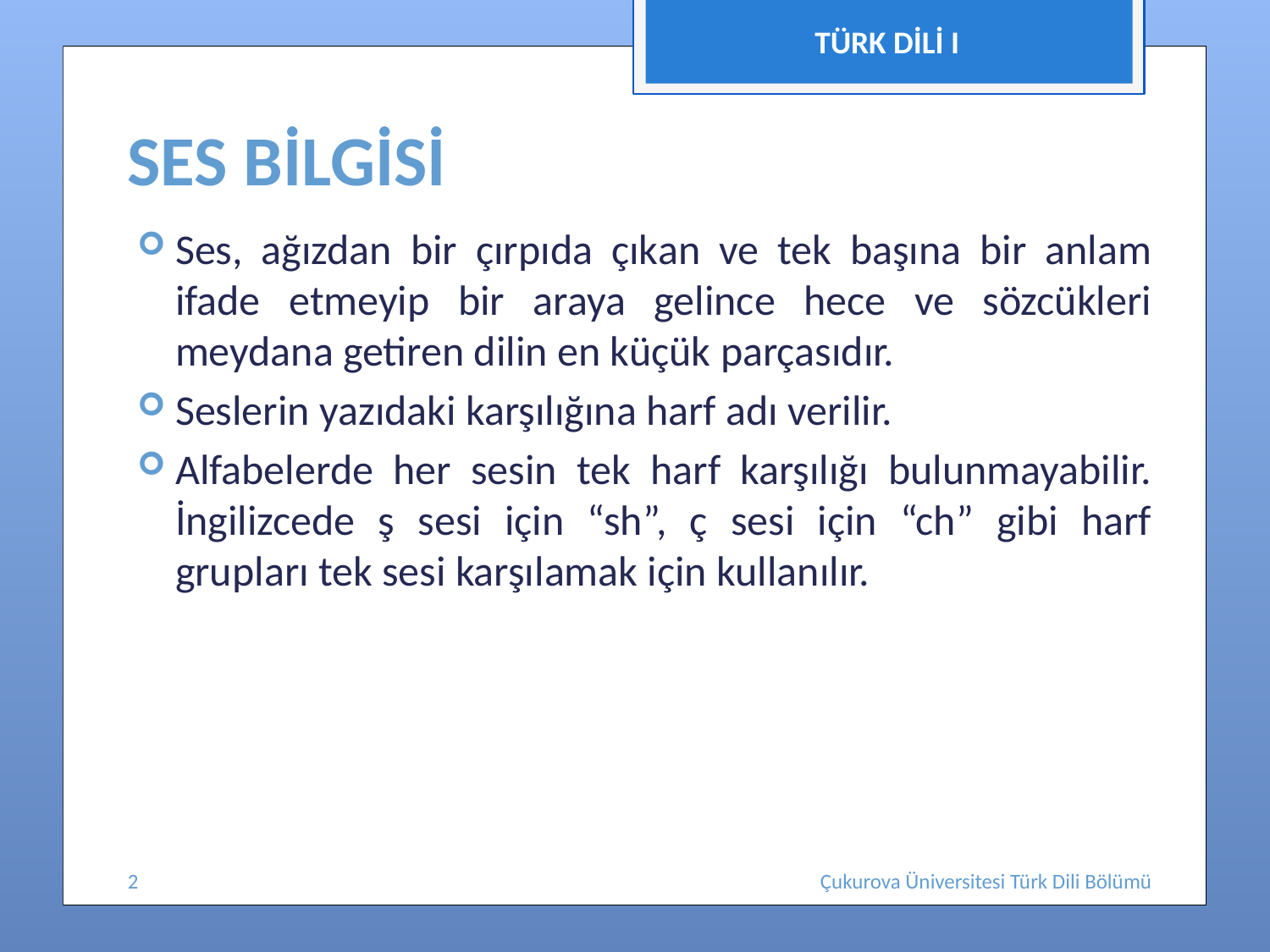

TÜRK DİLİ I
# SES BİLGİSİ
Ses, ağızdan bir çırpıda çıkan ve tek başına bir anlam ifade etmeyip bir araya gelince hece ve sözcükleri meydana getiren dilin en küçük parçasıdır.
Seslerin yazıdaki karşılığına harf adı verilir.
Alfabelerde her sesin tek harf karşılığı bulunmayabilir. İngilizcede ş sesi için “sh”, ç sesi için “ch” gibi harf grupları tek sesi karşılamak için kullanılır.
2
Çukurova Üniversitesi Türk Dili Bölümü